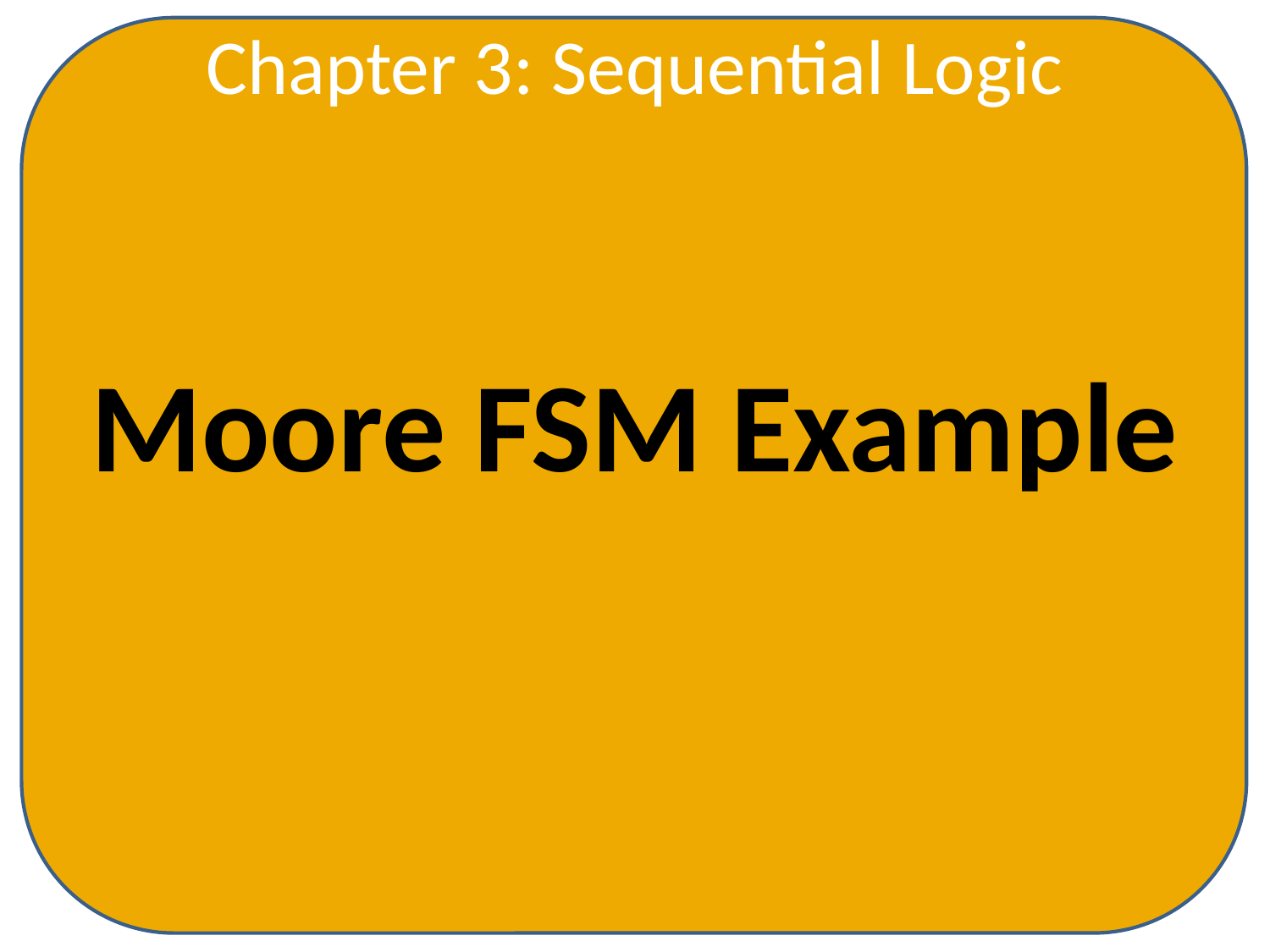

Chapter 3: Sequential Logic
Moore FSM Example